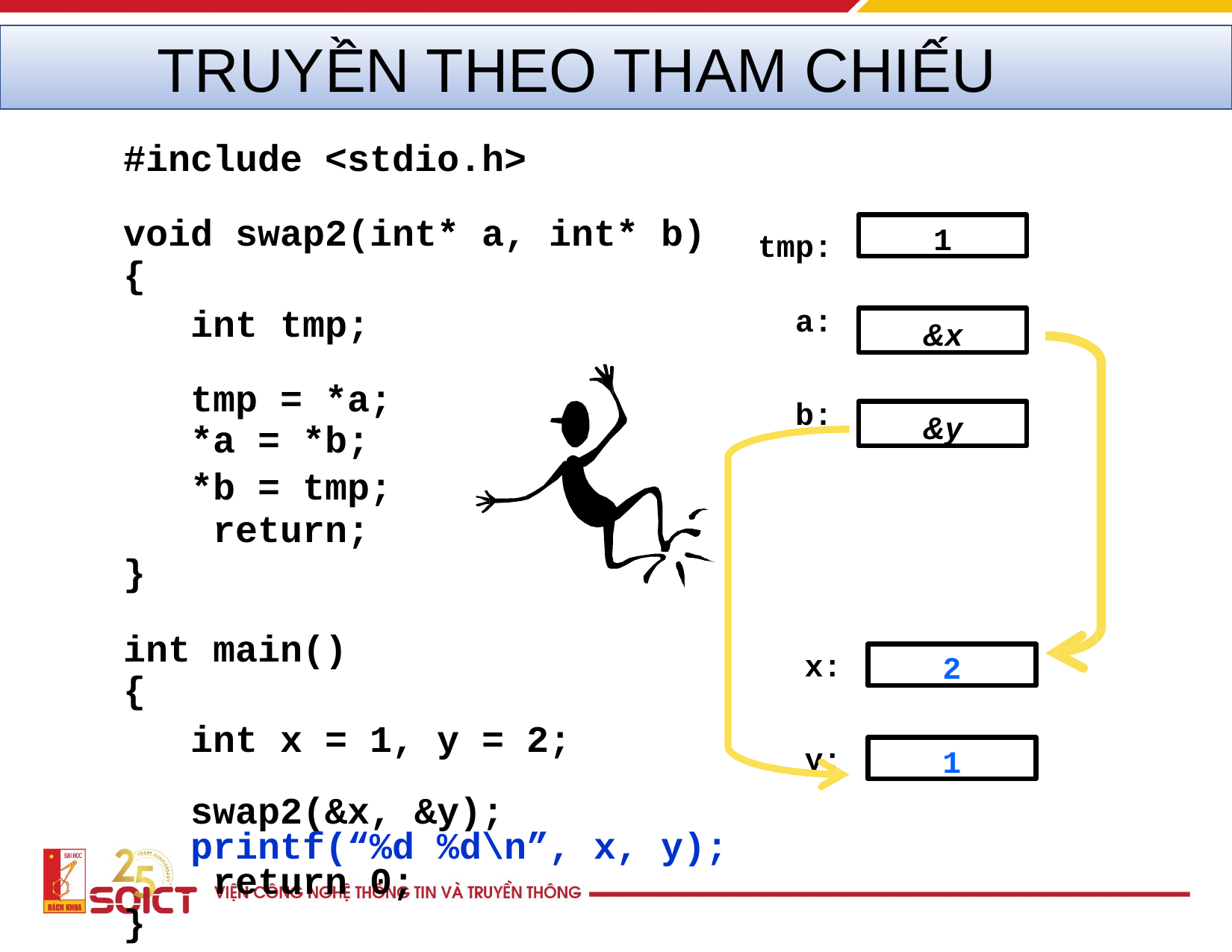

TRUYỀN THEO THAM CHIẾU
#include <stdio.h>
void swap2(int* a, int* b)
{
int tmp;
tmp = *a;
*a = *b;
*b = tmp;  return;
}
int main()
{
int x = 1, y = 2;
swap2(&x, &y);  printf(“%d %d\n”, x, y);  return 0;
}
1
tmp:
a:
&x

b:

&y

2
x:
1
y: